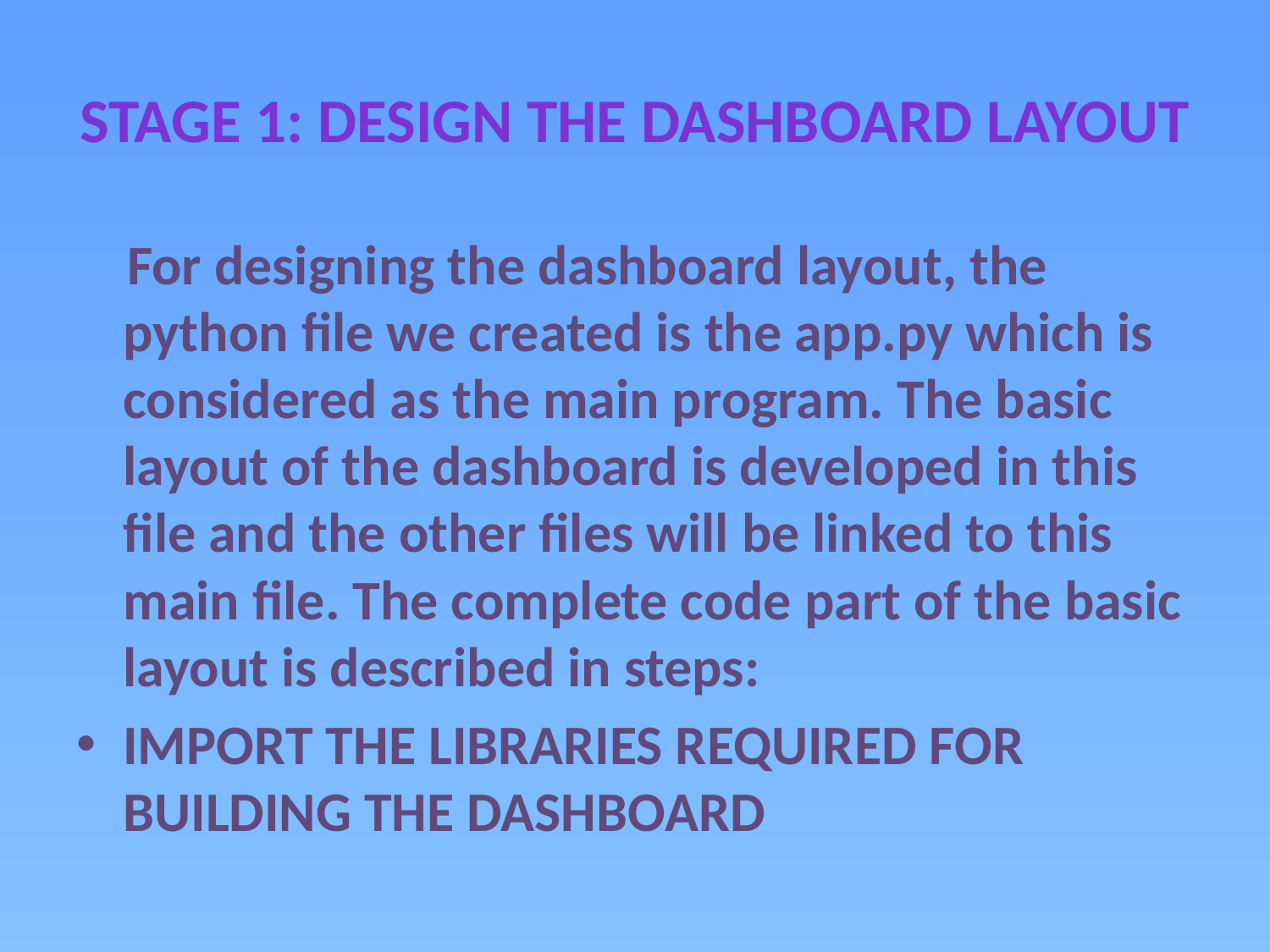

# STAGE 1: DESIGN THE DASHBOARD LAYOUT
    For designing the dashboard layout, the python file we created is the app.py which is considered as the main program. The basic layout of the dashboard is developed in this file and the other files will be linked to this main file. The complete code part of the basic layout is described in steps:
IMPORT THE LIBRARIES REQUIRED FOR BUILDING THE DASHBOARD